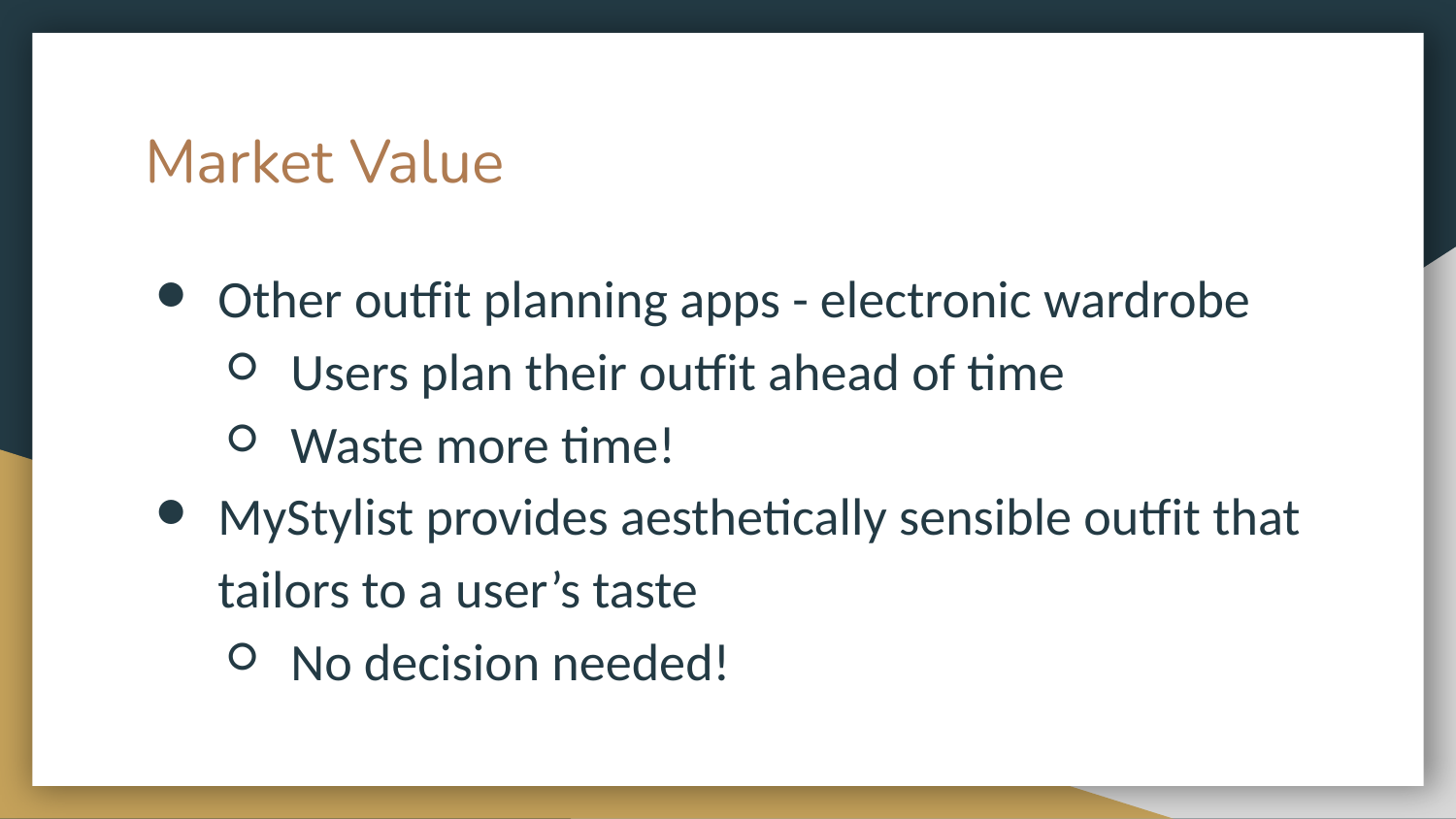

# Market Value
Other outfit planning apps - electronic wardrobe
Users plan their outfit ahead of time
Waste more time!
MyStylist provides aesthetically sensible outfit that tailors to a user’s taste
No decision needed!